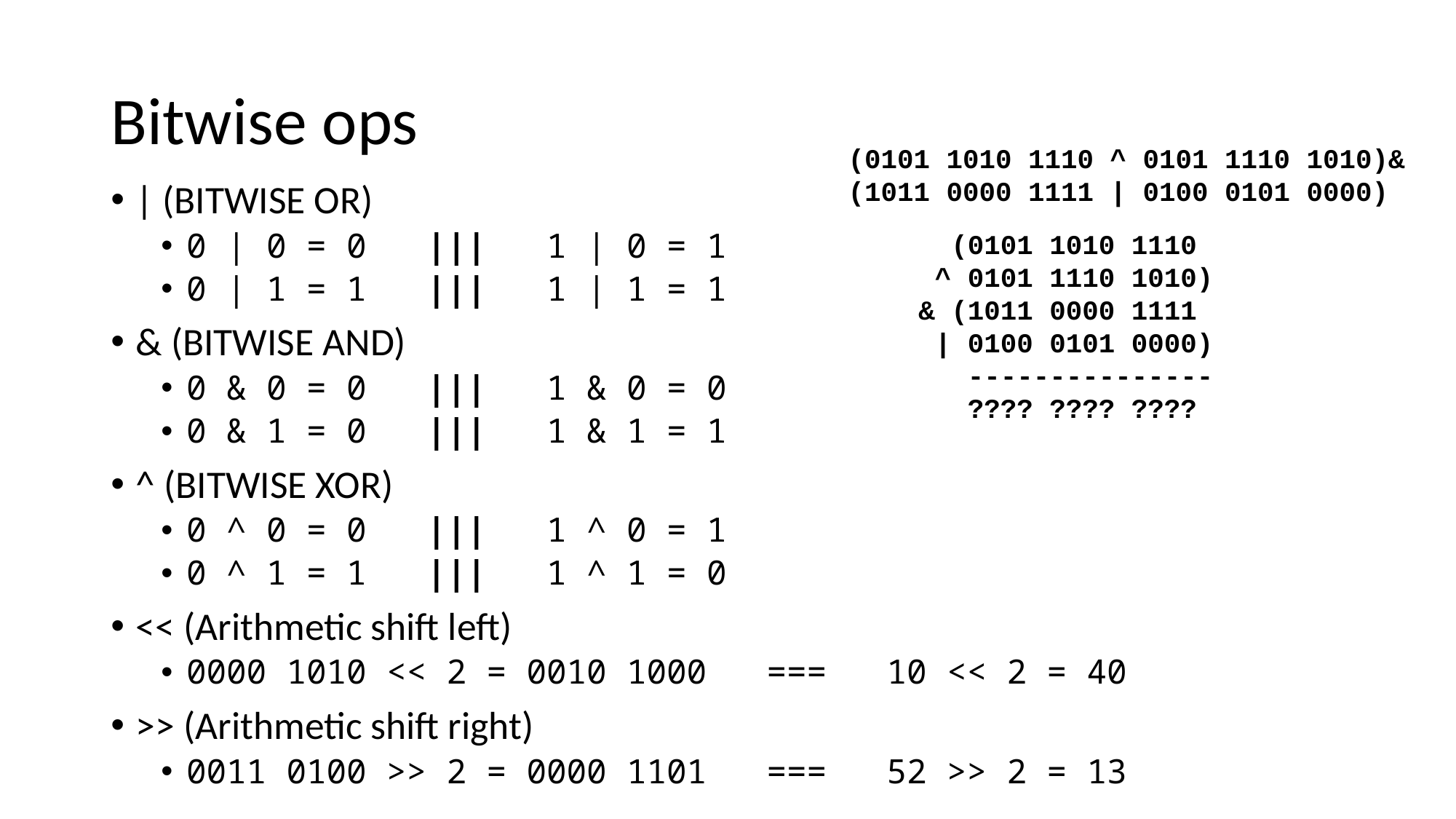

# Bitwise ops
(0101 1010 1110 ^ 0101 1110 1010)& (1011 0000 1111 | 0100 0101 0000)
| (BITWISE OR)
0 | 0 = 0   |||   1 | 0 = 1
0 | 1 = 1   |||   1 | 1 = 1
& (BITWISE AND)
0 & 0 = 0   |||   1 & 0 = 0
0 & 1 = 0   |||   1 & 1 = 1
^ (BITWISE XOR)
0 ^ 0 = 0   |||   1 ^ 0 = 1
0 ^ 1 = 1   |||   1 ^ 1 = 0
<< (Arithmetic shift left)
0000 1010 << 2 = 0010 1000   ===   10 << 2 = 40
>> (Arithmetic shift right)
0011 0100 >> 2 = 0000 1101   ===   52 >> 2 = 13
  (0101 1010 1110
 ^ 0101 1110 1010)
& (1011 0000 1111
 | 0100 0101 0000)
   ---------------
   ???? ???? ????